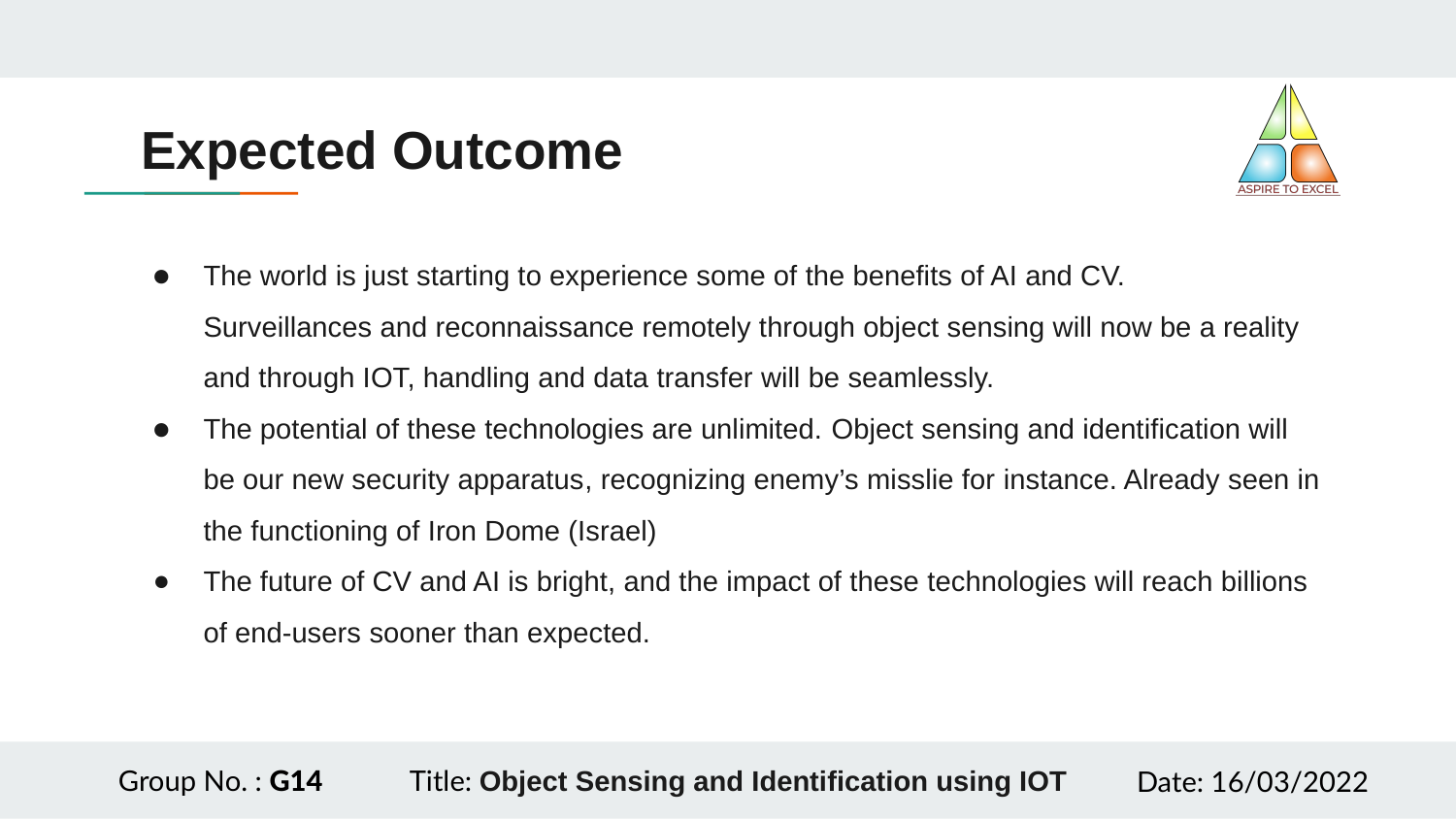

# Expected Outcome
The world is just starting to experience some of the benefits of AI and CV.
Surveillances and reconnaissance remotely through object sensing will now be a reality and through IOT, handling and data transfer will be seamlessly.
The potential of these technologies are unlimited. Object sensing and identification will be our new security apparatus, recognizing enemy’s misslie for instance. Already seen in the functioning of Iron Dome (Israel)
The future of CV and AI is bright, and the impact of these technologies will reach billions of end-users sooner than expected.